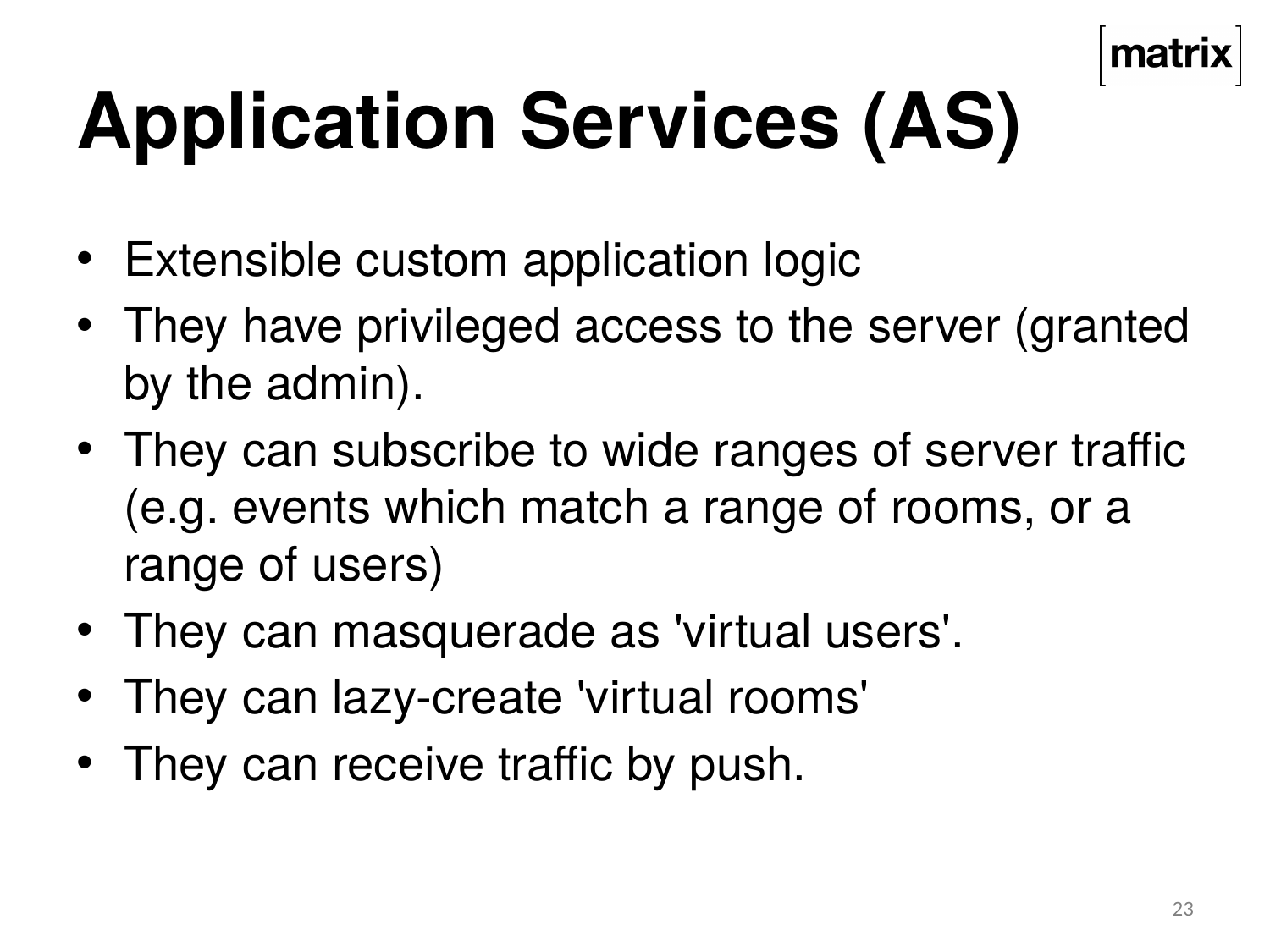

# Application Services (AS)
Extensible custom application logic
They have privileged access to the server (granted by the admin).
They can subscribe to wide ranges of server traffic (e.g. events which match a range of rooms, or a range of users)
They can masquerade as 'virtual users'.
They can lazy-create 'virtual rooms'
They can receive traffic by push.
23